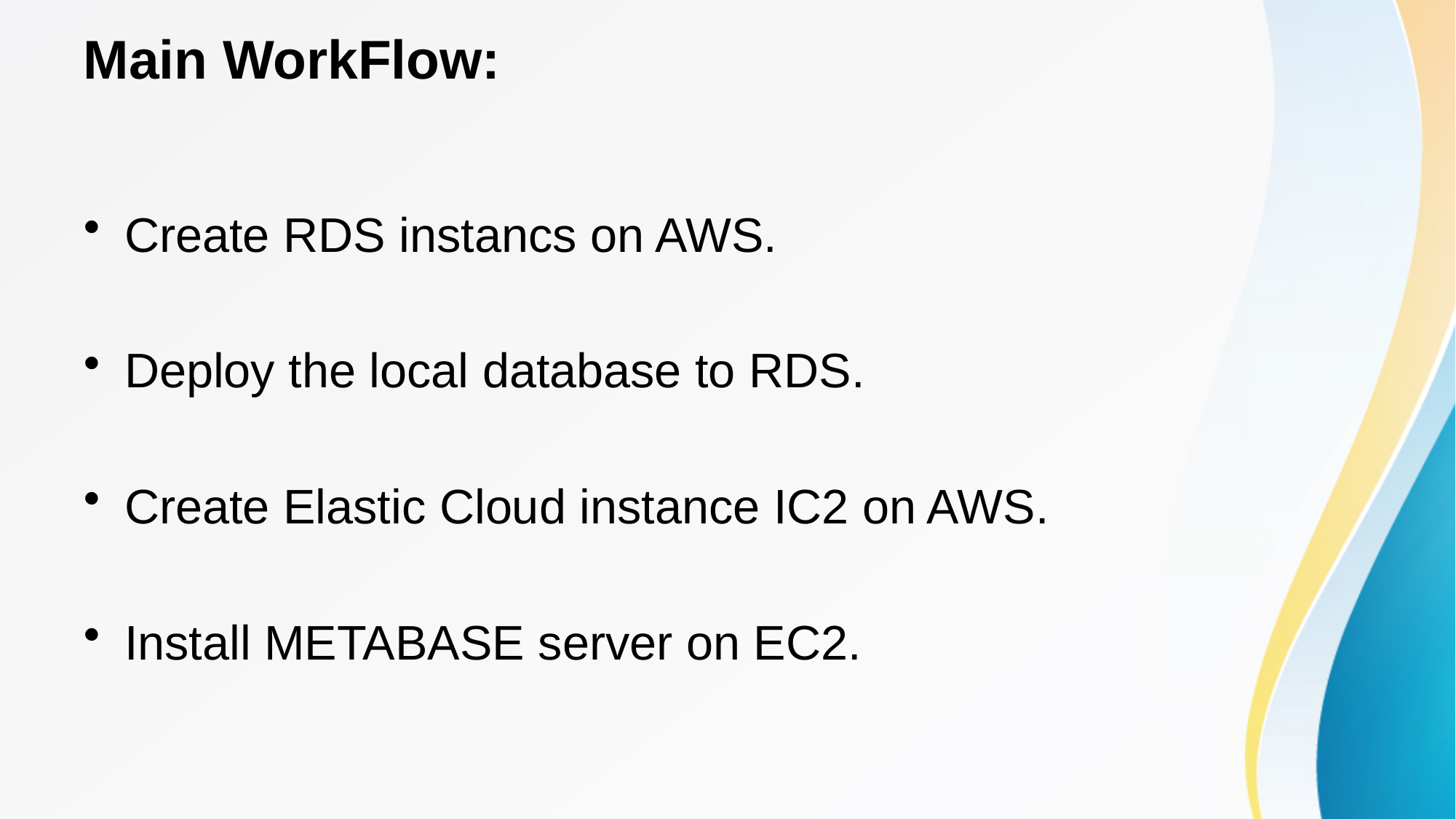

# Main WorkFlow:
Create RDS instancs on AWS.

Deploy the local database to RDS.

Create Elastic Cloud instance IC2 on AWS.

Install METABASE server on EC2.